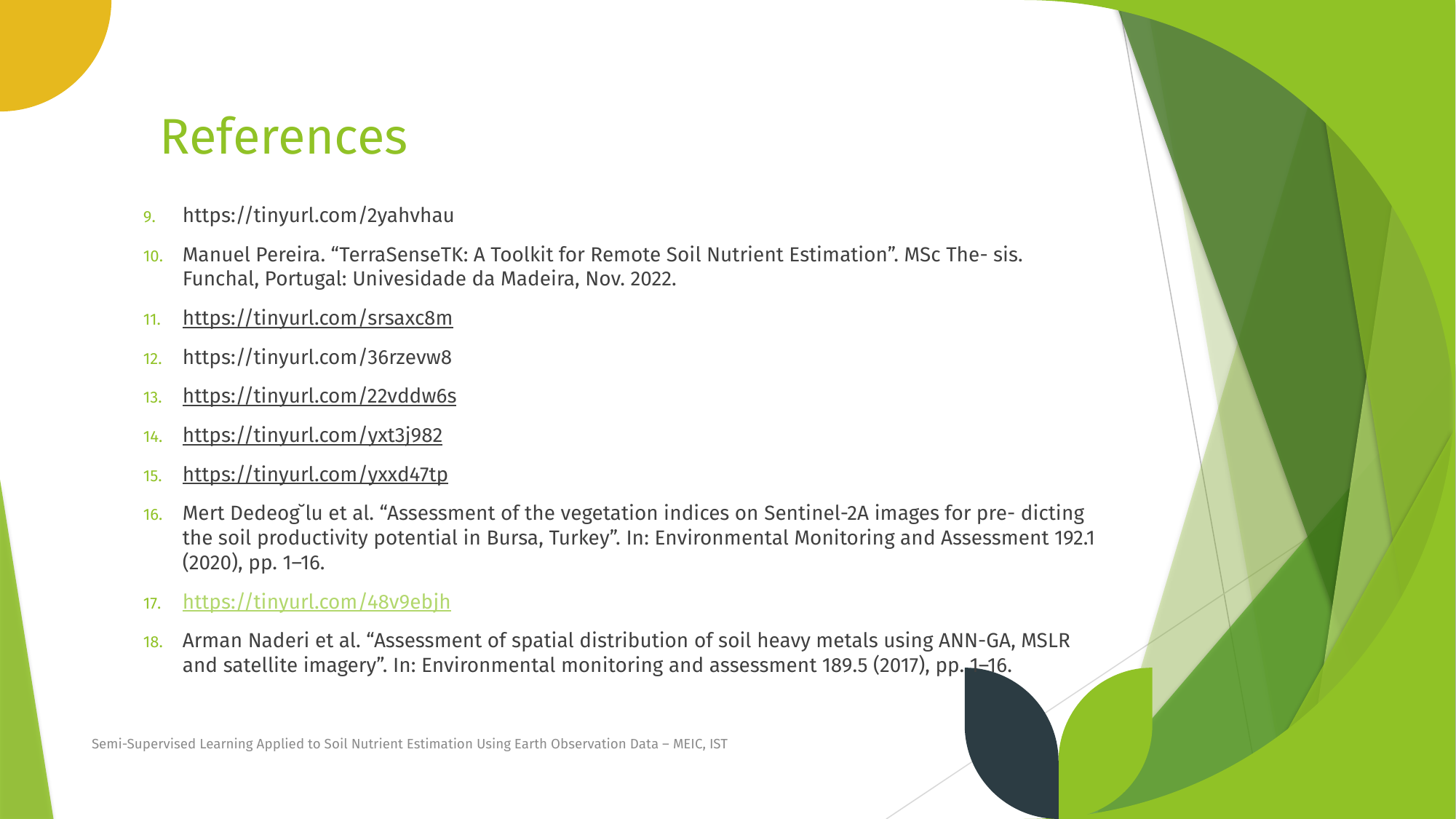

References
https://tinyurl.com/2yahvhau
Manuel Pereira. “TerraSenseTK: A Toolkit for Remote Soil Nutrient Estimation”. MSc The- sis. Funchal, Portugal: Univesidade da Madeira, Nov. 2022.
https://tinyurl.com/srsaxc8m
https://tinyurl.com/36rzevw8
https://tinyurl.com/22vddw6s
https://tinyurl.com/yxt3j982
https://tinyurl.com/yxxd47tp
Mert Dedeog ̆lu et al. “Assessment of the vegetation indices on Sentinel-2A images for pre- dicting the soil productivity potential in Bursa, Turkey”. In: Environmental Monitoring and Assessment 192.1 (2020), pp. 1–16.
https://tinyurl.com/48v9ebjh
Arman Naderi et al. “Assessment of spatial distribution of soil heavy metals using ANN-GA, MSLR and satellite imagery”. In: Environmental monitoring and assessment 189.5 (2017), pp. 1–16.

Semi-Supervised Learning Applied to Soil Nutrient Estimation Using Earth Observation Data – MEIC, IST
31